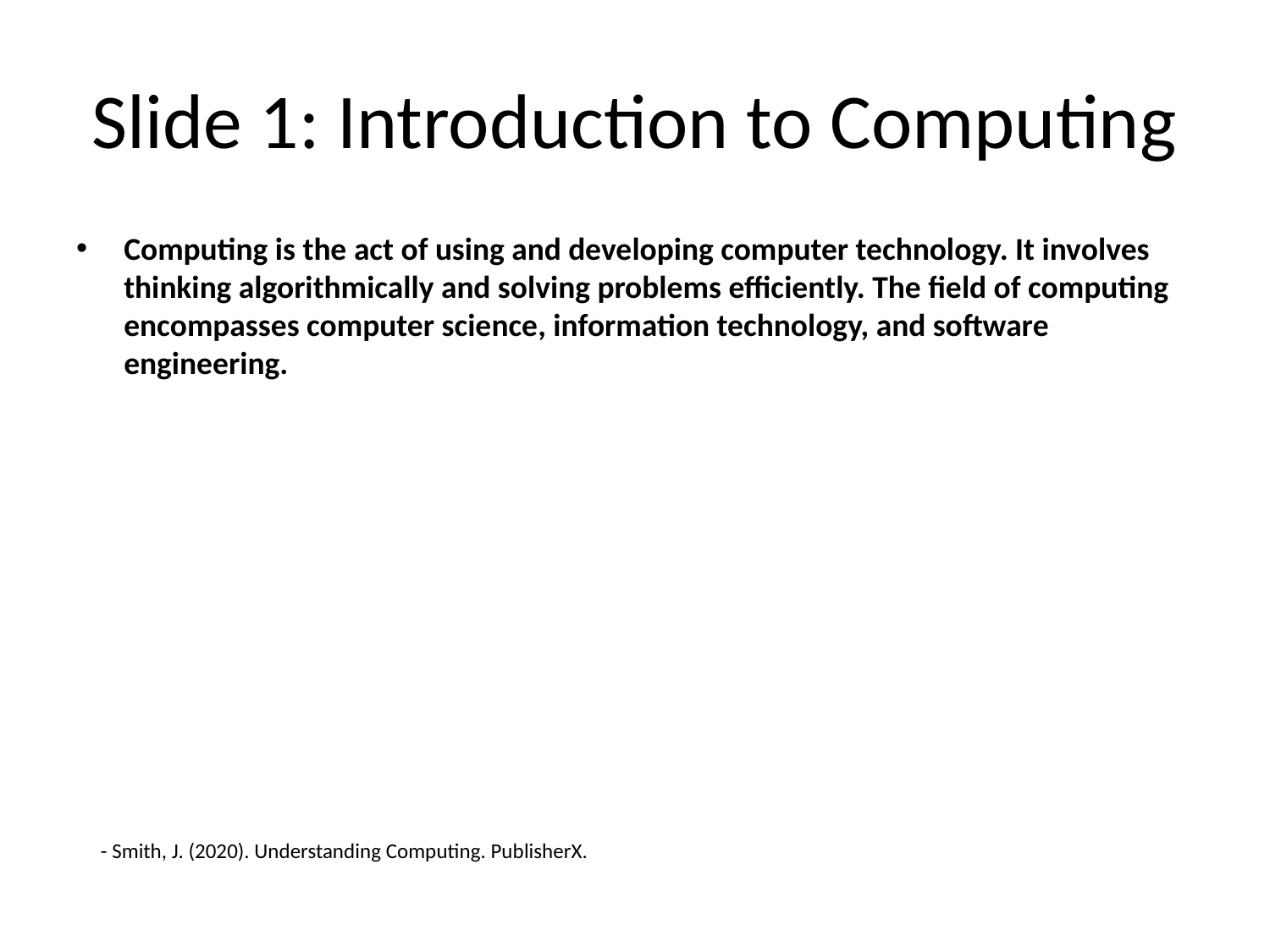

# Slide 1: Introduction to Computing
Computing is the act of using and developing computer technology. It involves thinking algorithmically and solving problems efficiently. The field of computing encompasses computer science, information technology, and software engineering.

- Smith, J. (2020). Understanding Computing. PublisherX.